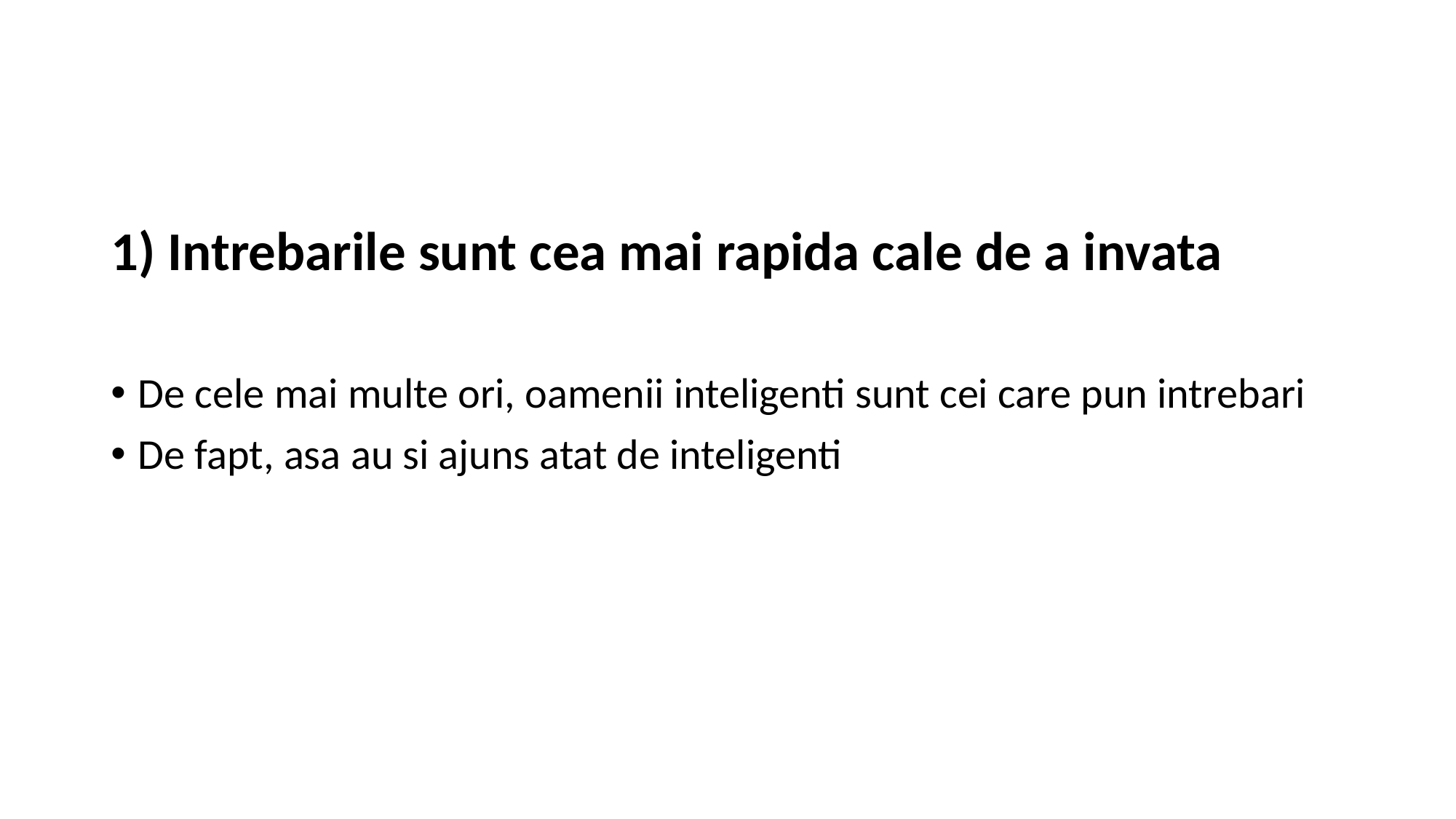

1) Intrebarile sunt cea mai rapida cale de a invata

De cele mai multe ori, oamenii inteligenti sunt cei care pun intrebari
De fapt, asa au si ajuns atat de inteligenti